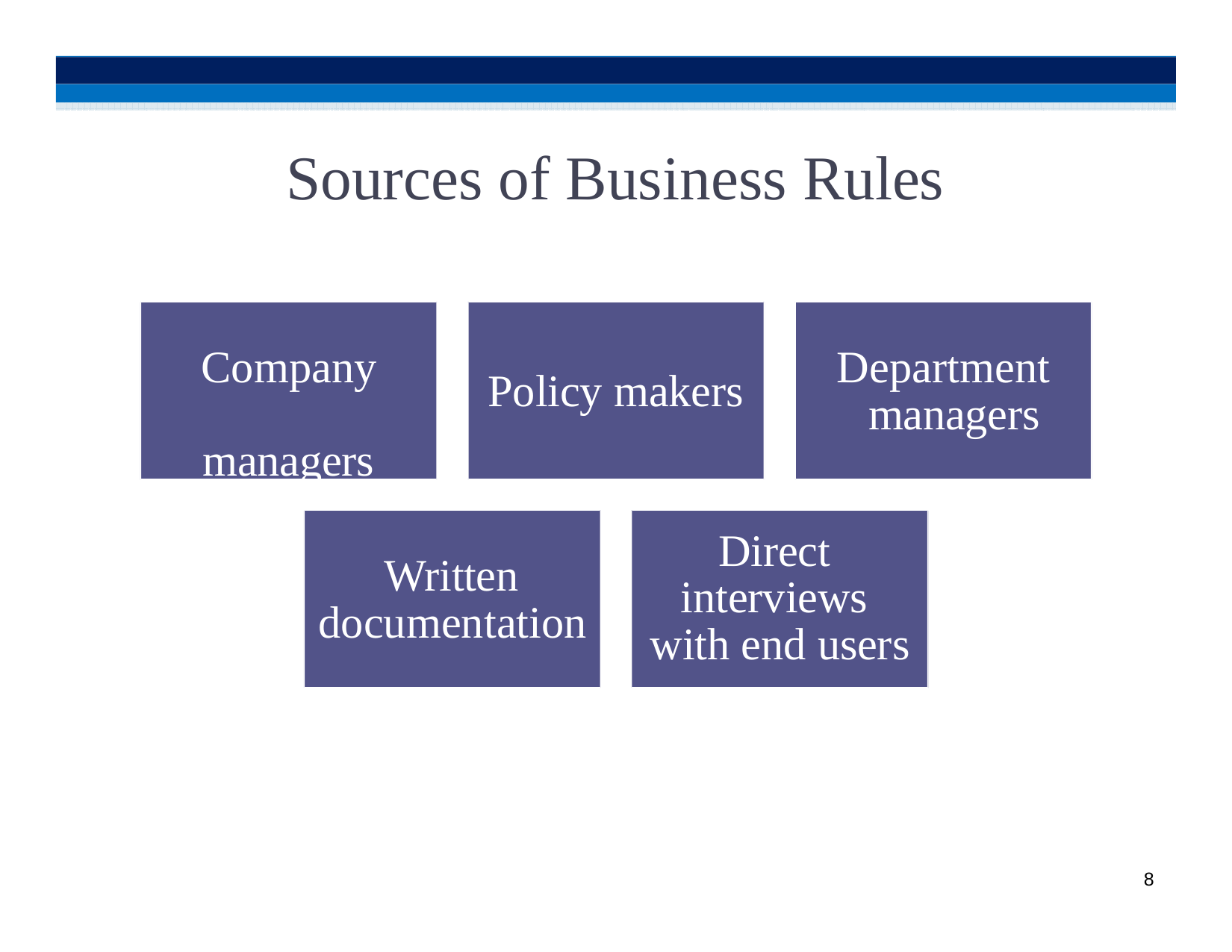

# Sources of Business Rules

Company  managers

Policy makers

Department  managers

Written  documentation

Direct  interviews  with end users
8